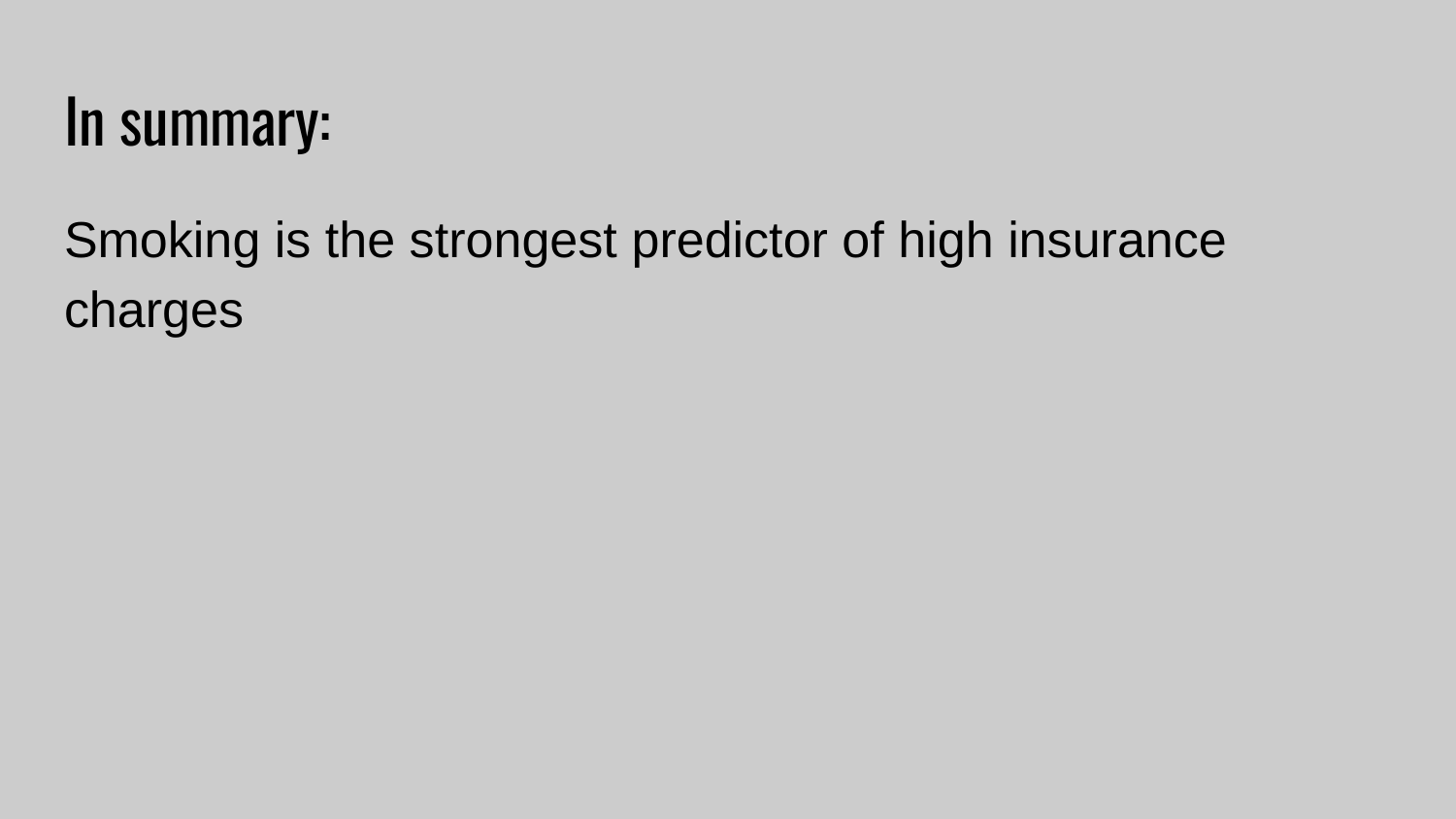

# In summary:

Smoking is the strongest predictor of high insurance charges